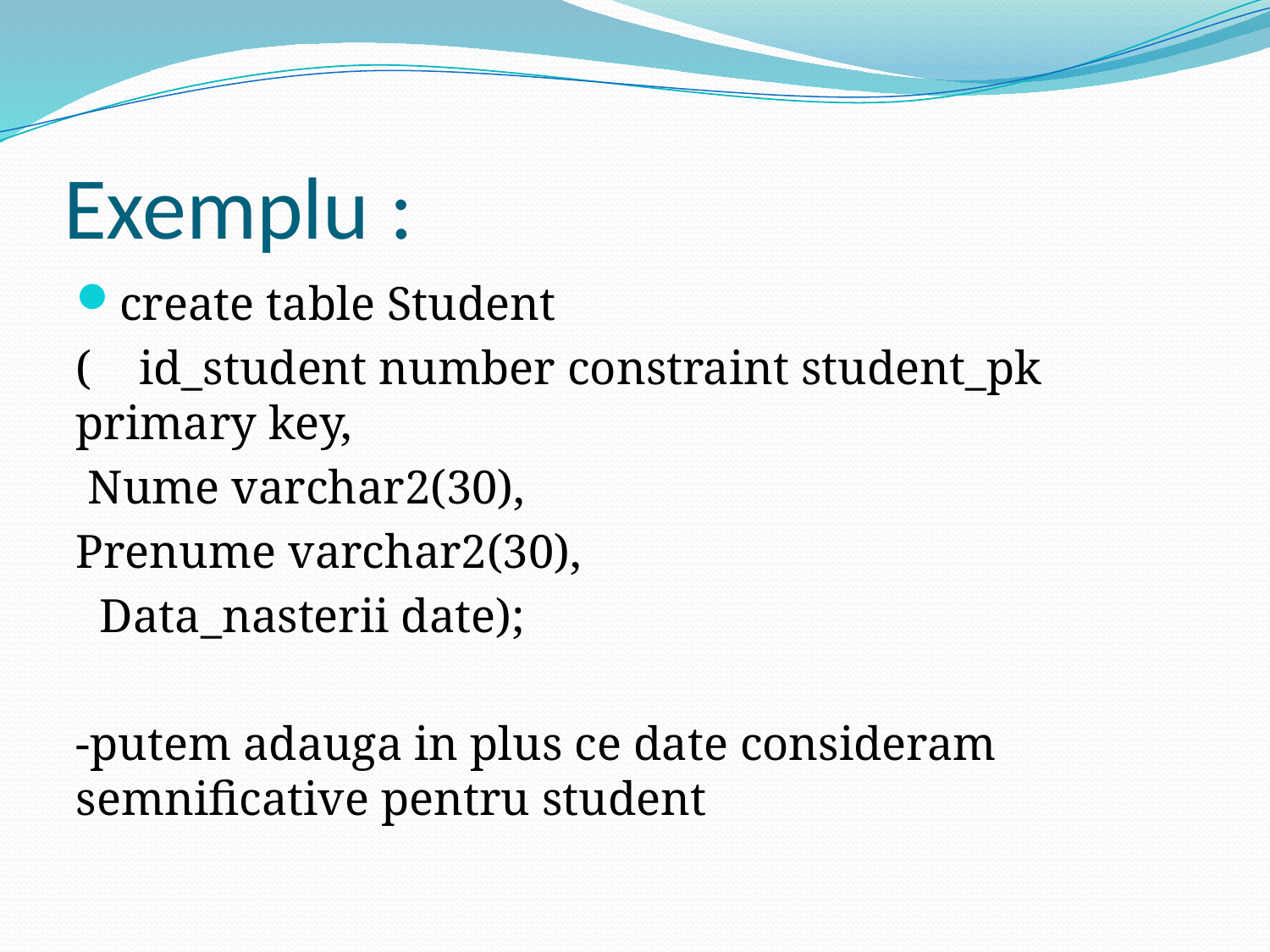

# Exemplu :
create table Student
(    id_student number constraint student_pk primary key,
 Nume varchar2(30),
Prenume varchar2(30),
  Data_nasterii date);

-putem adauga in plus ce date consideram semnificative pentru student